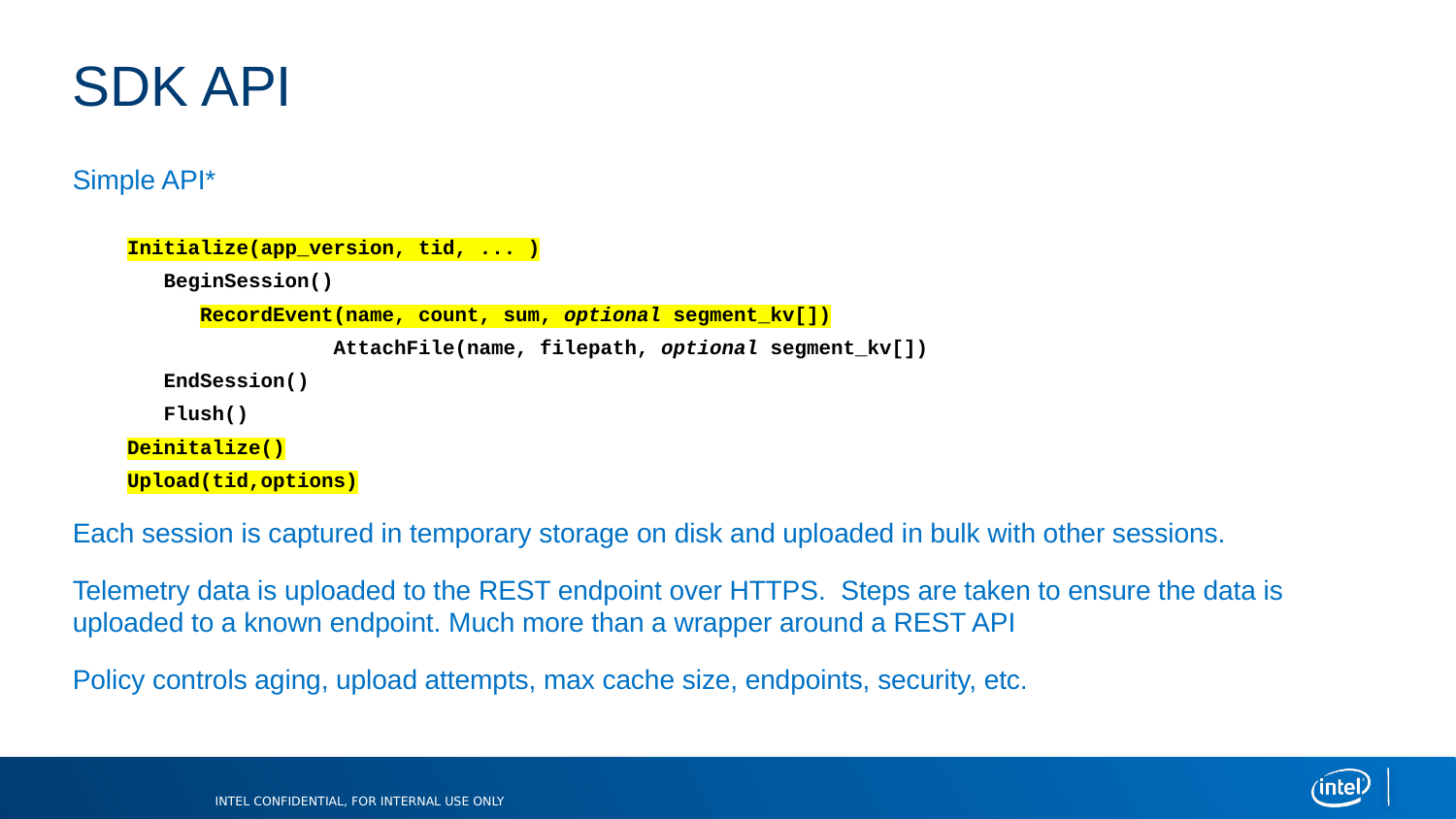

# SDK API
Simple API*

Initialize(app_version, tid, ... )
   BeginSession()
      RecordEvent(name, count, sum, optional segment_kv[])
	     AttachFile(name, filepath, optional segment_kv[])
   EndSession()
   Flush()
Deinitalize()
Upload(tid,options)
Each session is captured in temporary storage on disk and uploaded in bulk with other sessions.
Telemetry data is uploaded to the REST endpoint over HTTPS.  Steps are taken to ensure the data is uploaded to a known endpoint. Much more than a wrapper around a REST API
Policy controls aging, upload attempts, max cache size, endpoints, security, etc.